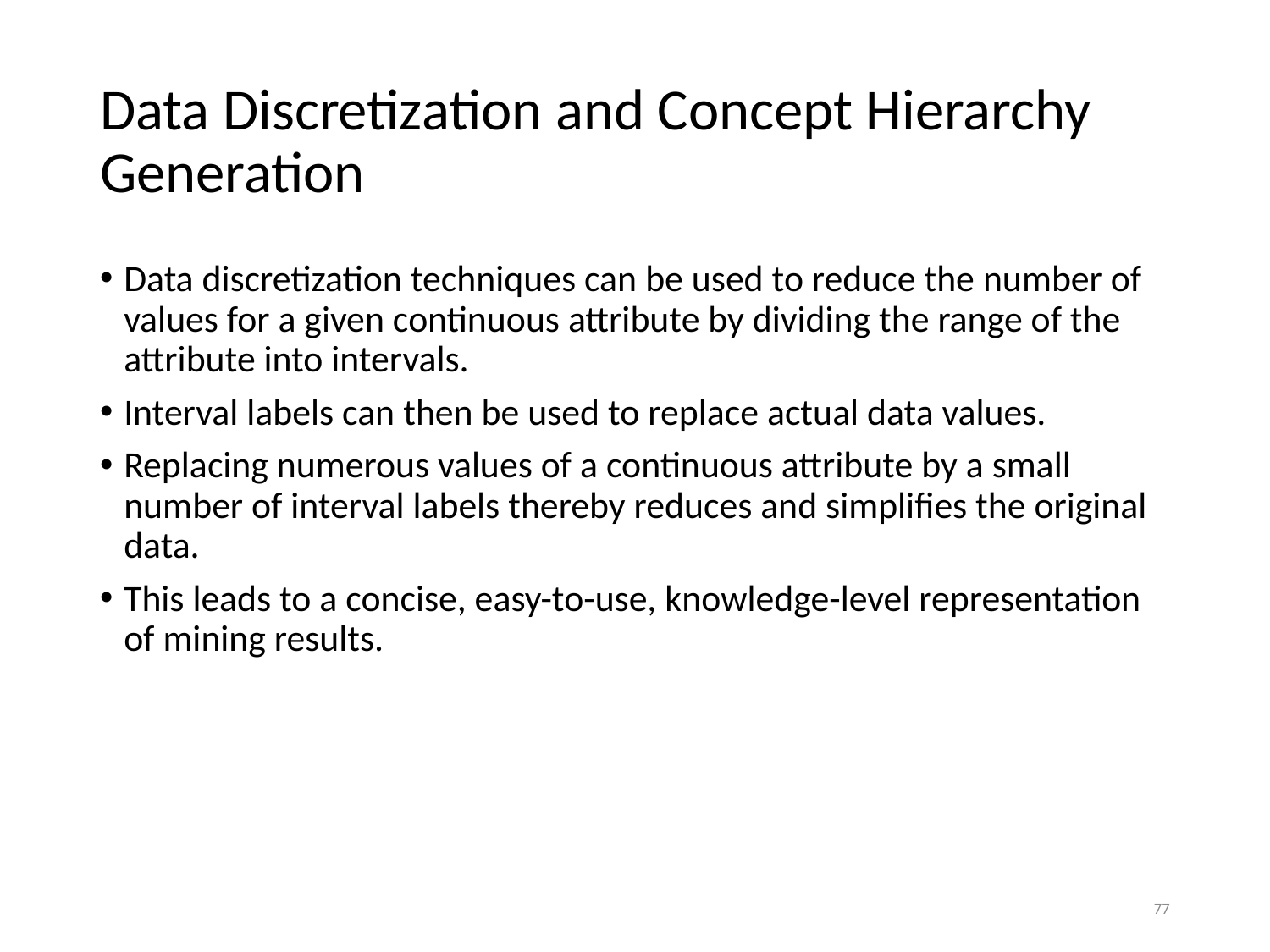

# Data Discretization and Concept Hierarchy Generation
Data discretization techniques can be used to reduce the number of values for a given continuous attribute by dividing the range of the attribute into intervals.
Interval labels can then be used to replace actual data values.
Replacing numerous values of a continuous attribute by a small number of interval labels thereby reduces and simplifies the original data.
This leads to a concise, easy-to-use, knowledge-level representation of mining results.
77